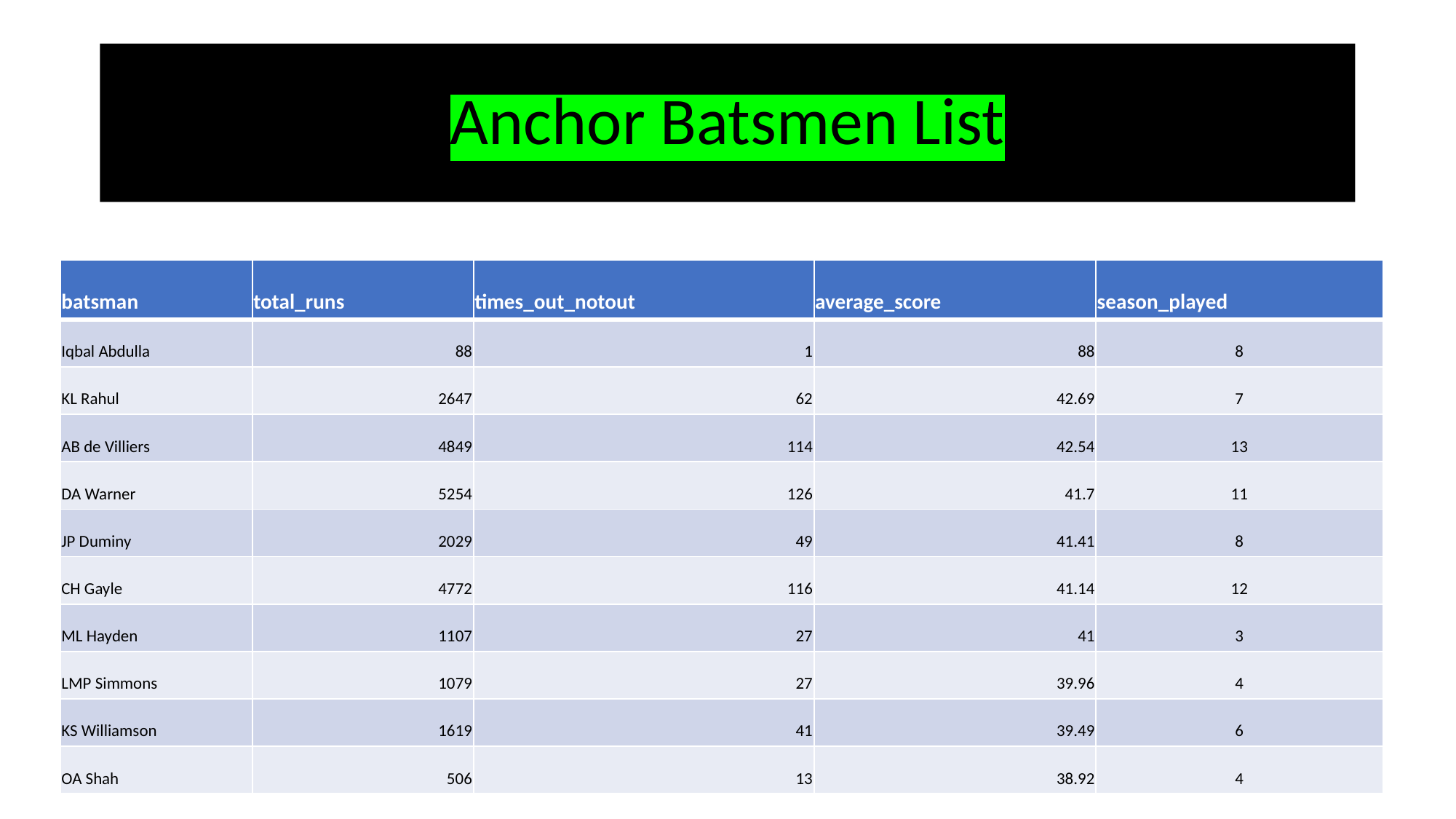

# Anchor Batsmen List
| batsman | total\_runs | times\_out\_notout | average\_score | season\_played |
| --- | --- | --- | --- | --- |
| Iqbal Abdulla | 88 | 1 | 88 | 8 |
| KL Rahul | 2647 | 62 | 42.69 | 7 |
| AB de Villiers | 4849 | 114 | 42.54 | 13 |
| DA Warner | 5254 | 126 | 41.7 | 11 |
| JP Duminy | 2029 | 49 | 41.41 | 8 |
| CH Gayle | 4772 | 116 | 41.14 | 12 |
| ML Hayden | 1107 | 27 | 41 | 3 |
| LMP Simmons | 1079 | 27 | 39.96 | 4 |
| KS Williamson | 1619 | 41 | 39.49 | 6 |
| OA Shah | 506 | 13 | 38.92 | 4 |